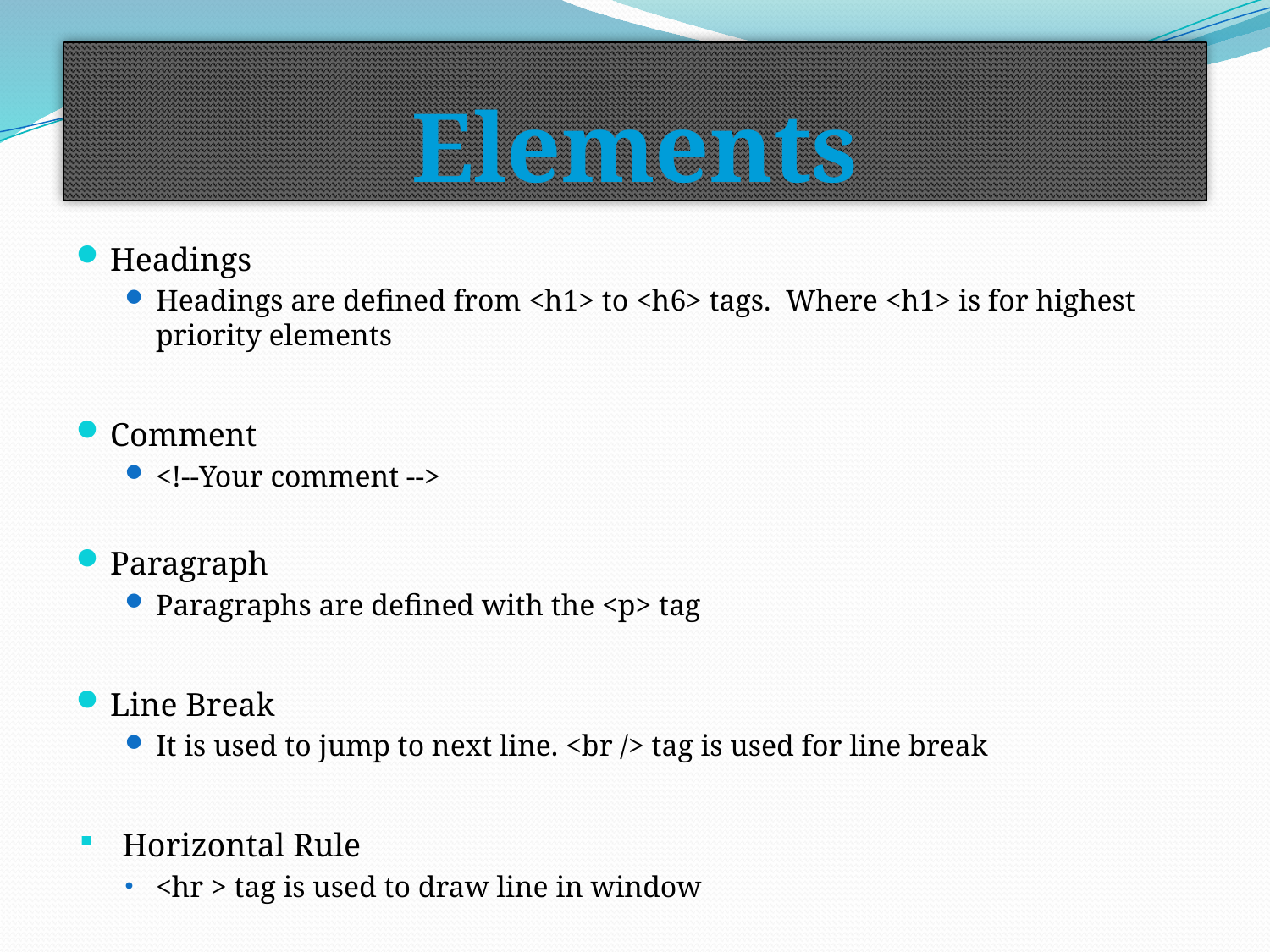

# Elements
Headings
Headings are defined from <h1> to <h6> tags.  Where <h1> is for highest priority elements

Comment
<!--Your comment -->

Paragraph
Paragraphs are defined with the <p> tag

Line Break
It is used to jump to next line. <br /> tag is used for line break

Horizontal Rule
<hr > tag is used to draw line in window